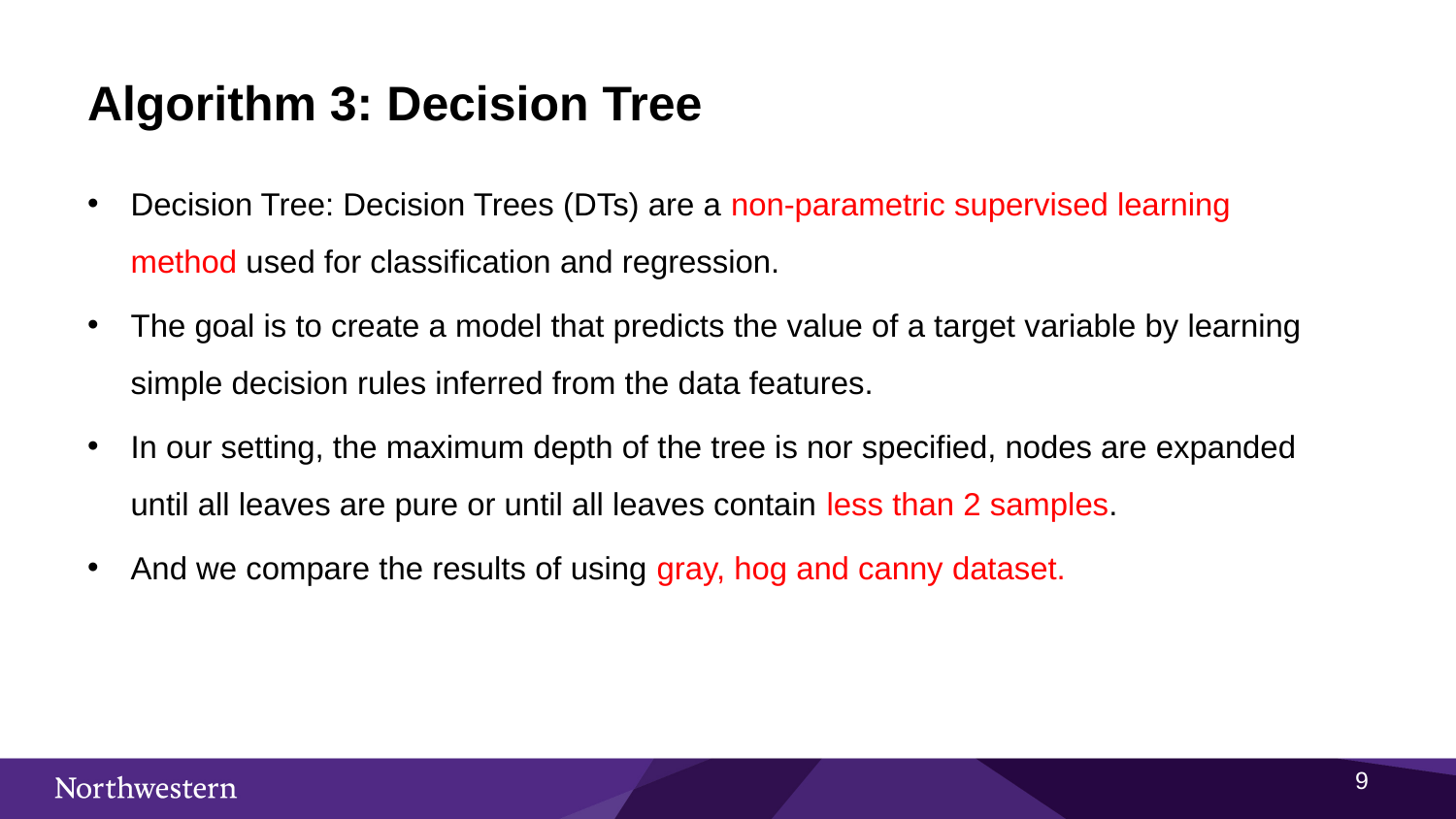

Algorithm 3: Decision Tree
Decision Tree: Decision Trees (DTs) are a non-parametric supervised learning method used for classification and regression.
The goal is to create a model that predicts the value of a target variable by learning simple decision rules inferred from the data features.
In our setting, the maximum depth of the tree is nor specified, nodes are expanded until all leaves are pure or until all leaves contain less than 2 samples.
And we compare the results of using gray, hog and canny dataset.
9